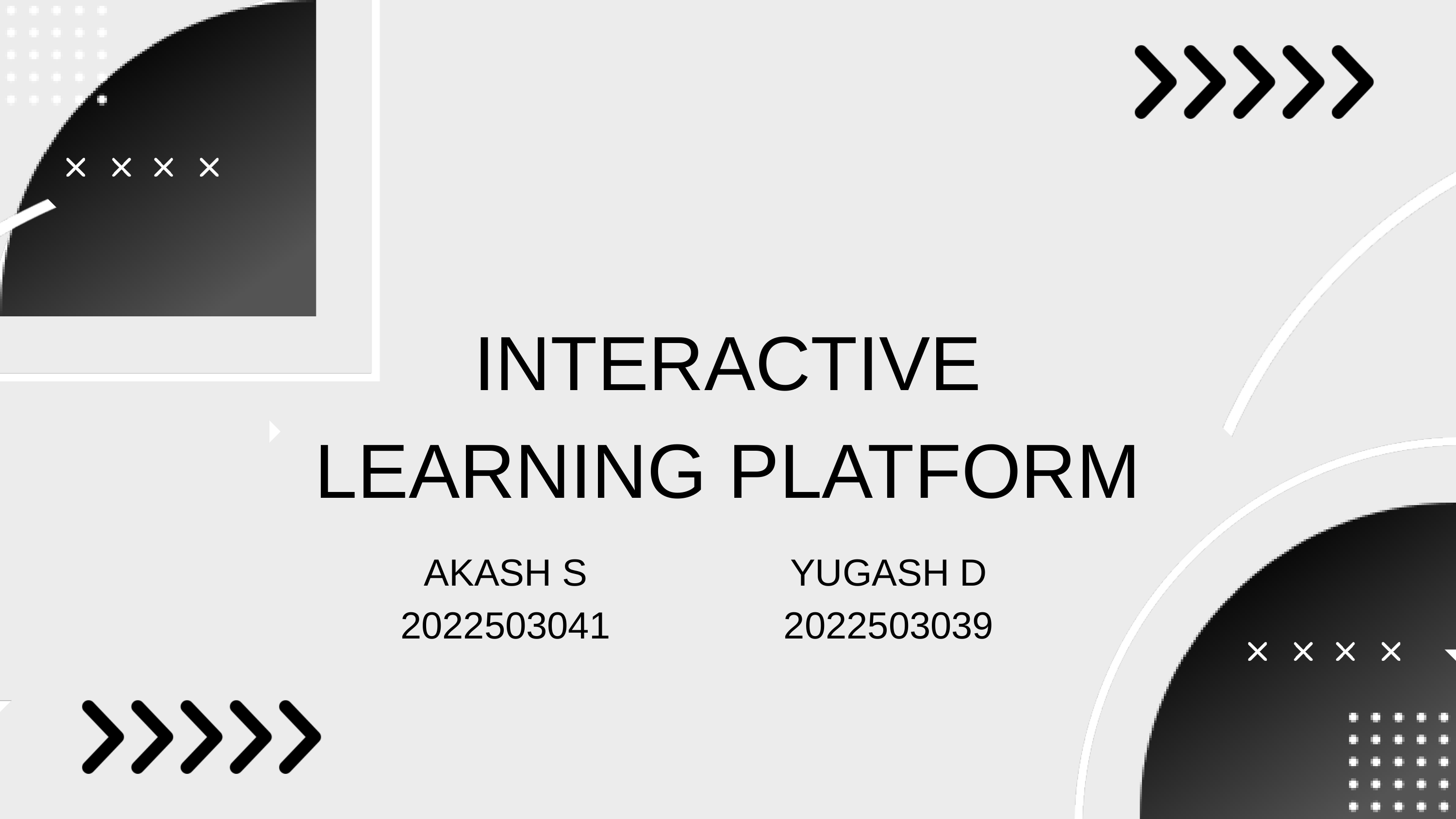

INTERACTIVE LEARNING PLATFORM

AKASH S
2022503041
YUGASH D
2022503039